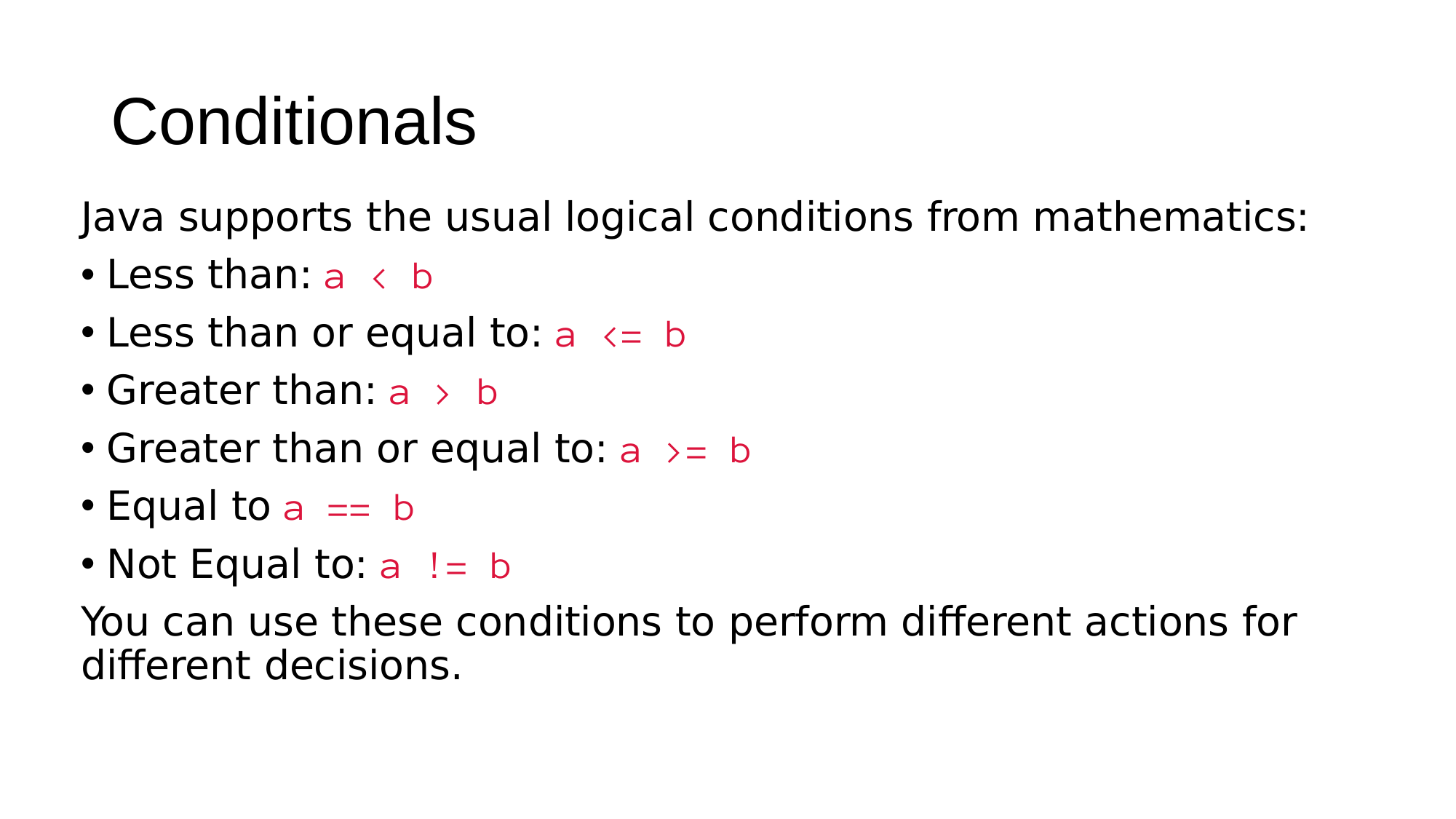

# Conditionals
Java supports the usual logical conditions from mathematics:
Less than: a < b
Less than or equal to: a <= b
Greater than: a > b
Greater than or equal to: a >= b
Equal to a == b
Not Equal to: a != b
You can use these conditions to perform different actions for different decisions.